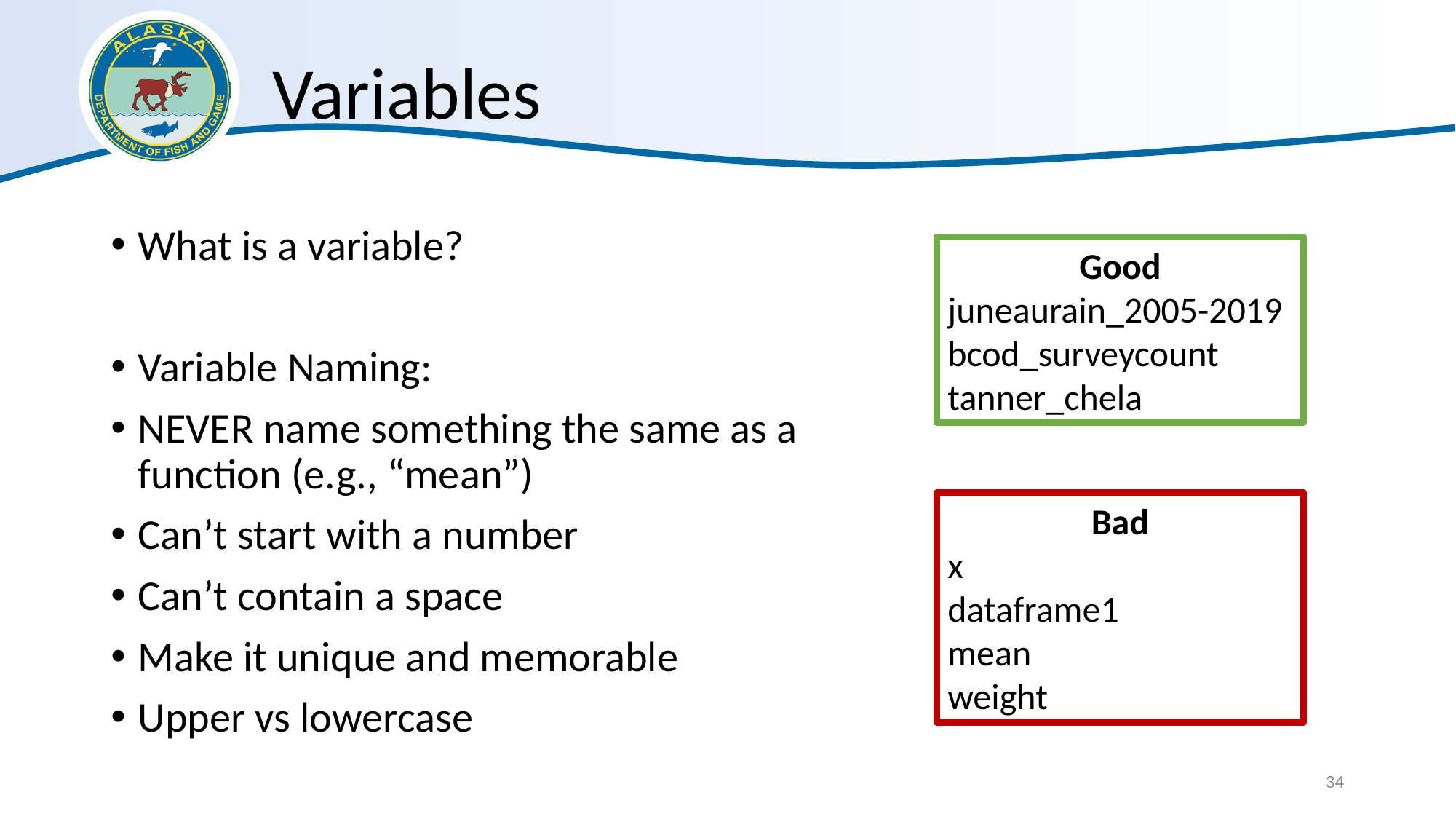

# Variables
What is a variable?

Variable Naming:
NEVER name something the same as a function (e.g., “mean”)
Can’t start with a number
Can’t contain a space
Make it unique and memorable
Upper vs lowercase

Good
juneaurain_2005-2019
bcod_surveycount
tanner_chela
Bad
x
dataframe1
mean
weight
34